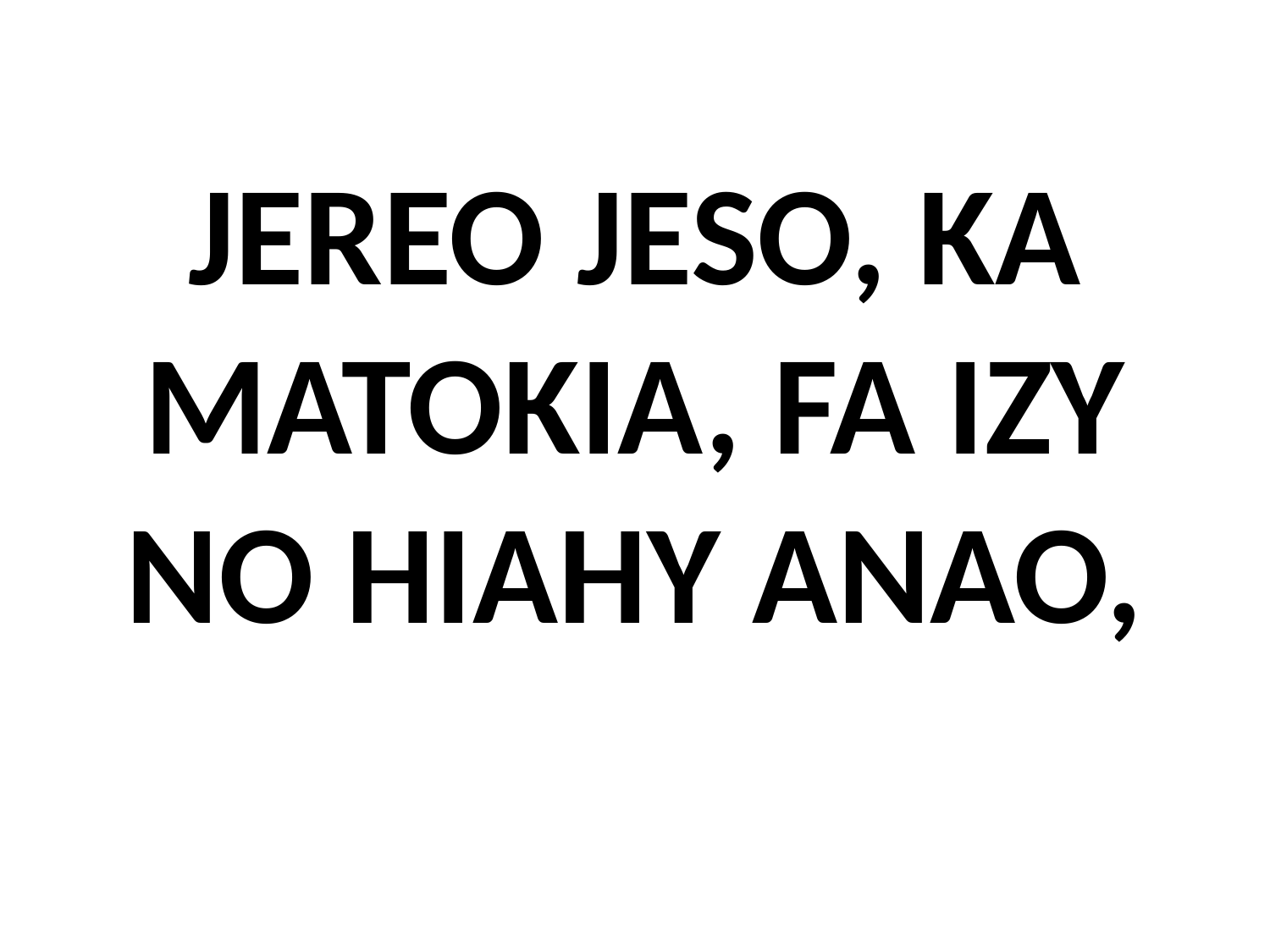

# JEREO JESO, KA MATOKIA, FA IZY NO HIAHY ANAO,